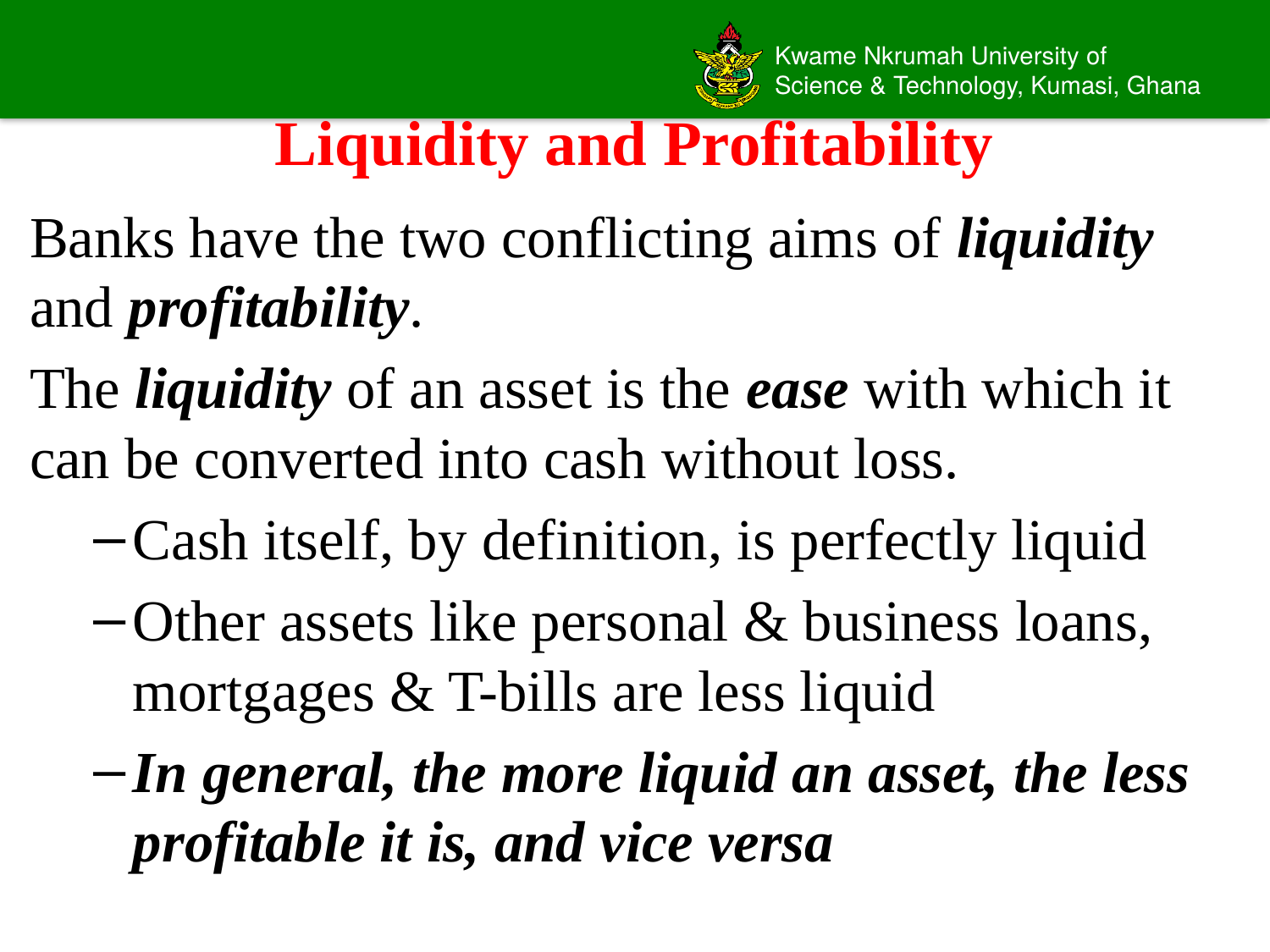

# Liquidity and Profitability
Banks have the two conflicting aims of liquidity and profitability.
The liquidity of an asset is the ease with which it can be converted into cash without loss.
Cash itself, by definition, is perfectly liquid
Other assets like personal & business loans, mortgages & T-bills are less liquid
In general, the more liquid an asset, the less profitable it is, and vice versa